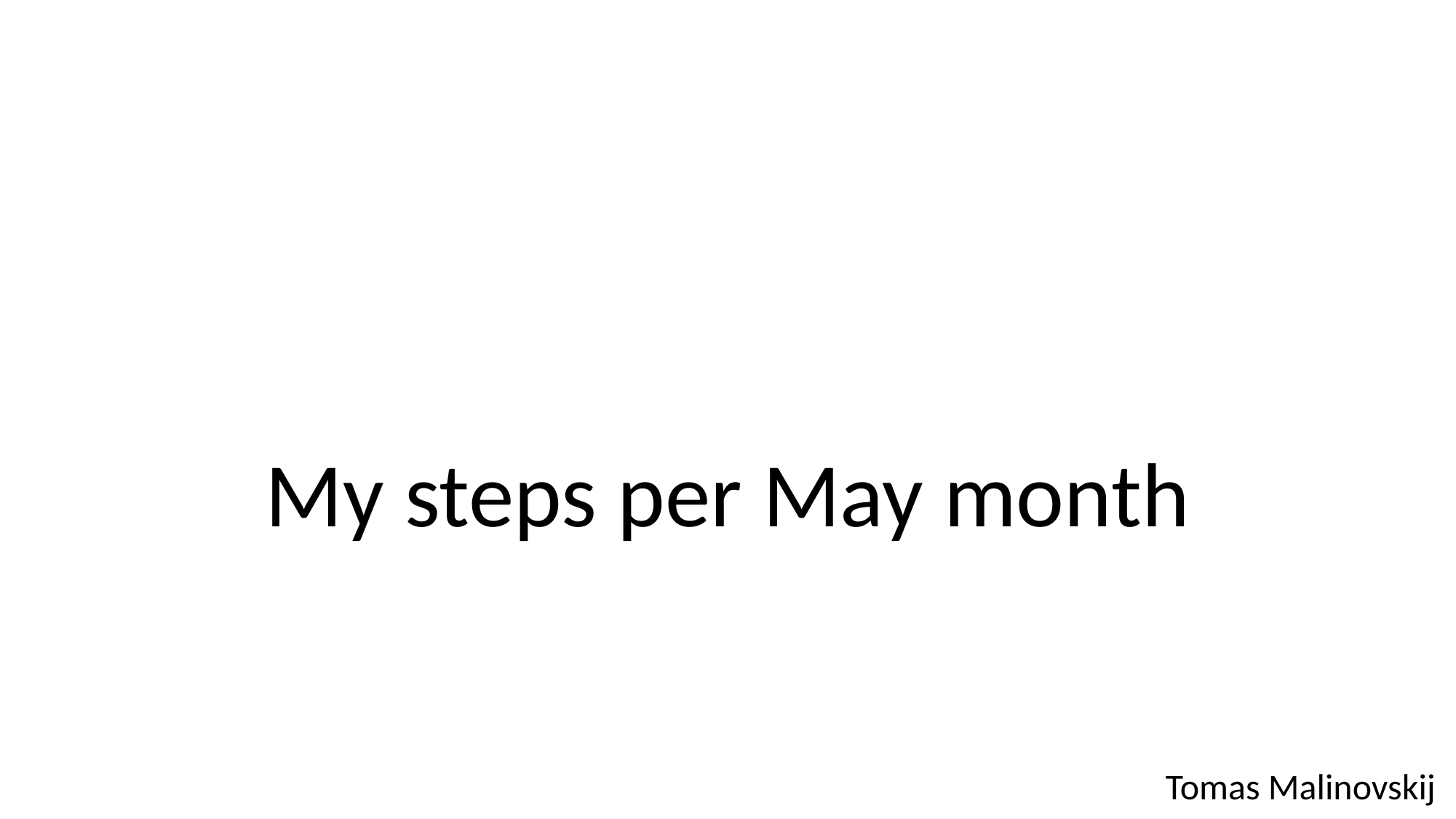

# My steps per May month
Tomas Malinovskij